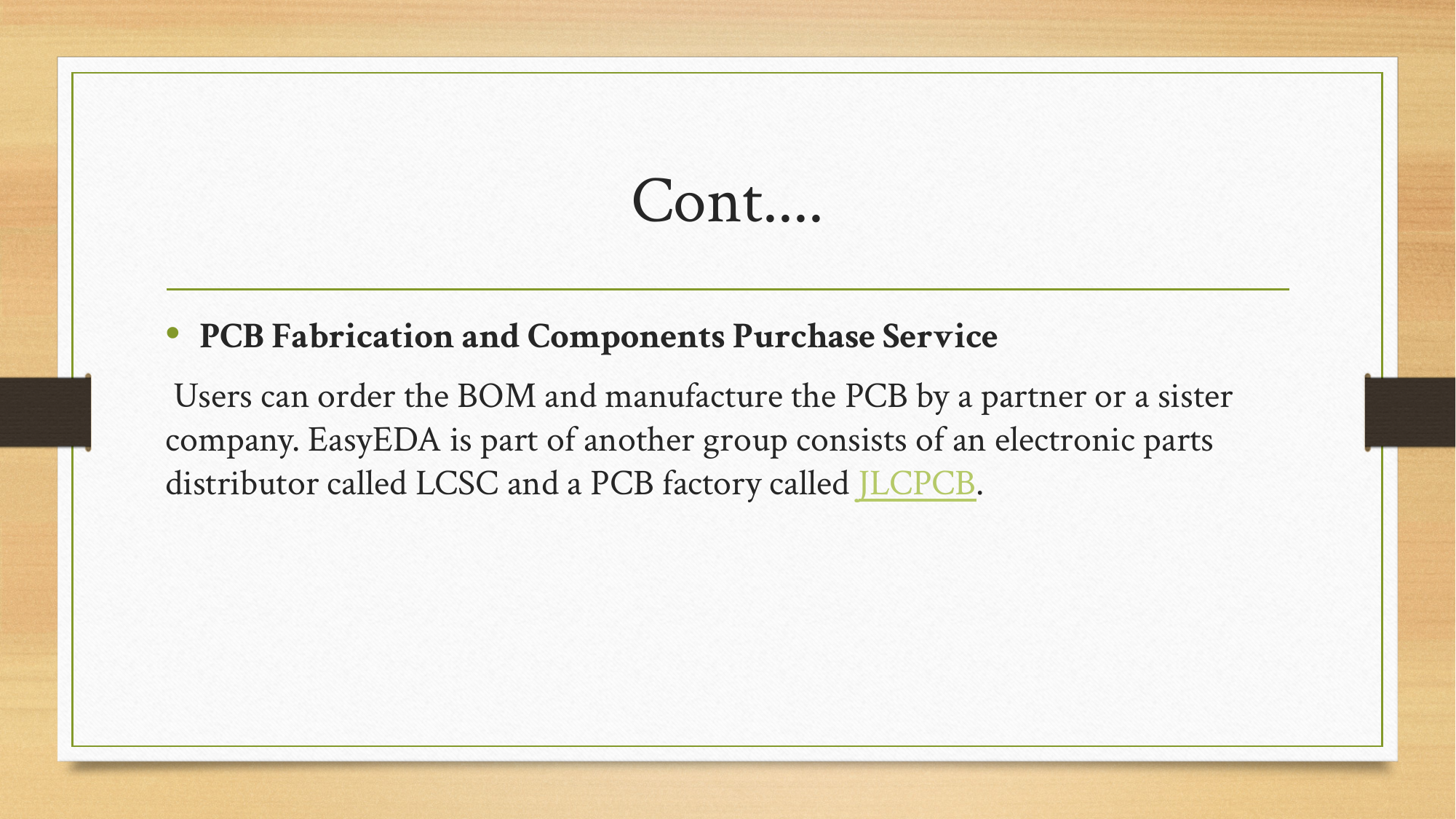

# Cont....
PCB Fabrication and Components Purchase Service
 Users can order the BOM and manufacture the PCB by a partner or a sister company. EasyEDA is part of another group consists of an electronic parts distributor called LCSC and a PCB factory called JLCPCB.